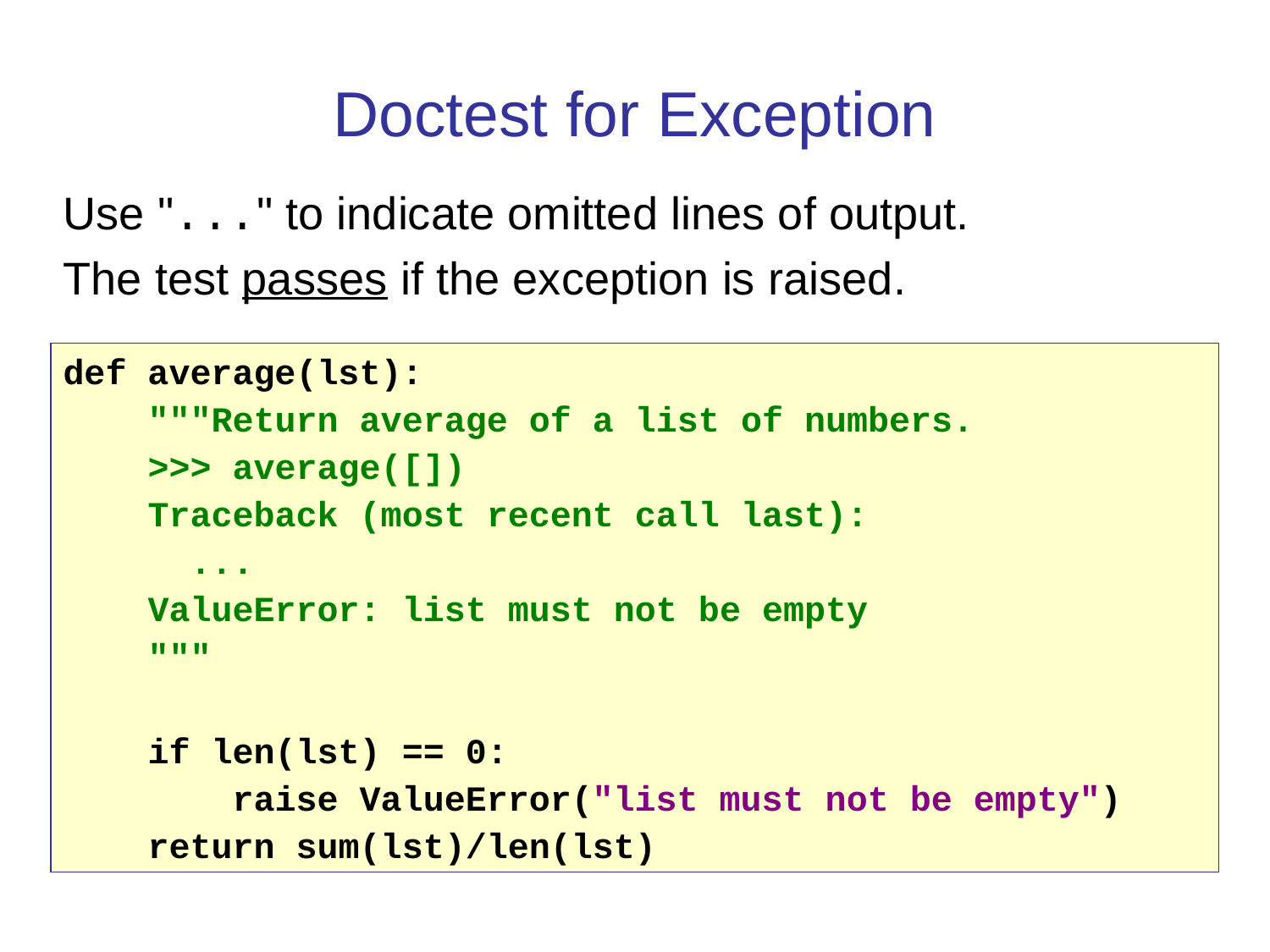

Doctest for Exception
Use "..." to indicate omitted lines of output.
The test passes if the exception is raised.
def average(lst):
    """Return average of a list of numbers.
    >>> average([])
    Traceback (most recent call last):
      ...
    ValueError: list must not be empty
    """

    if len(lst) == 0:
        raise ValueError("list must not be empty")
    return sum(lst)/len(lst)